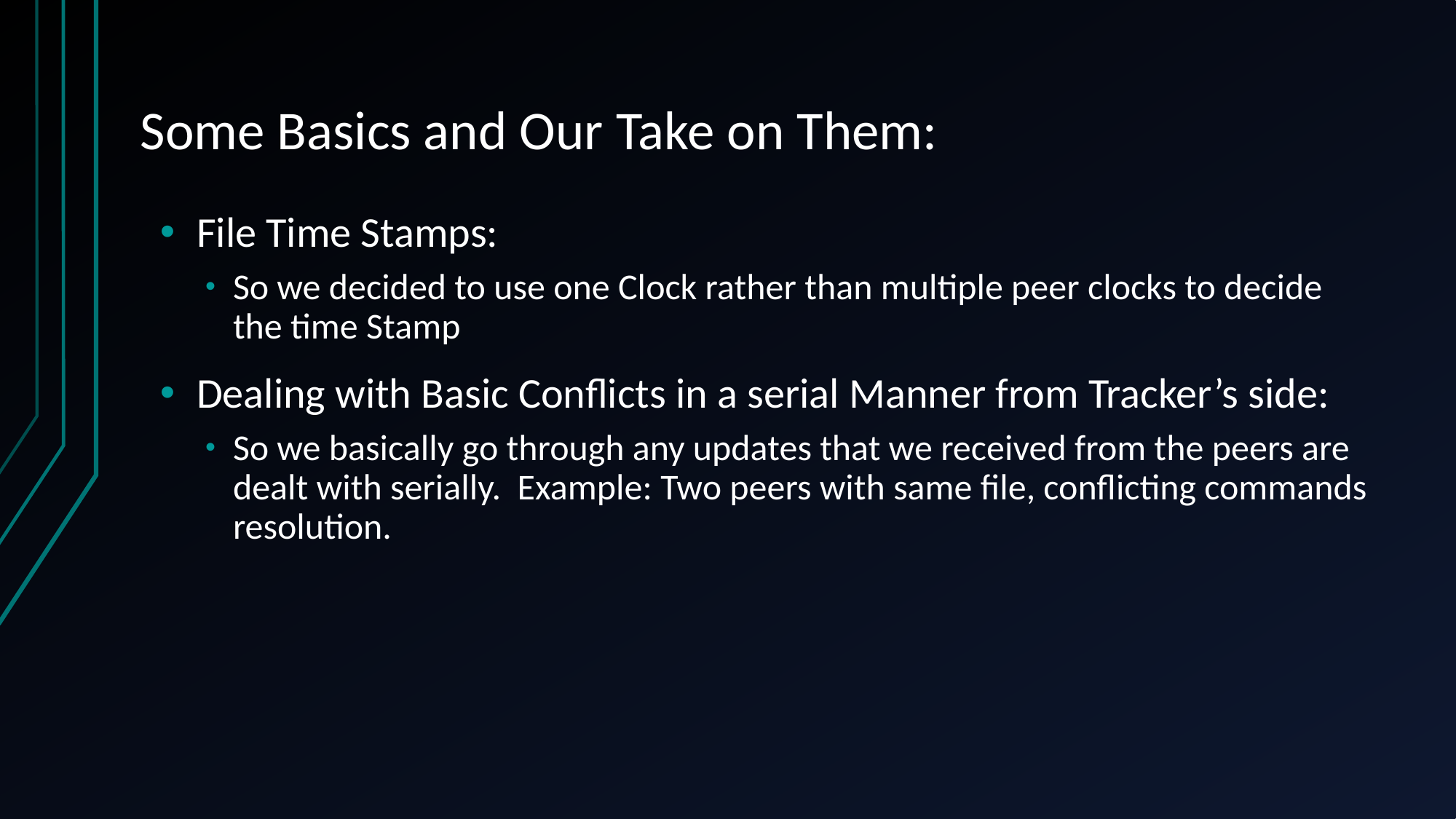

# Some Basics and Our Take on Them:
File Time Stamps:
So we decided to use one Clock rather than multiple peer clocks to decide the time Stamp
Dealing with Basic Conflicts in a serial Manner from Tracker’s side:
So we basically go through any updates that we received from the peers are dealt with serially.  Example: Two peers with same file, conflicting commands resolution.